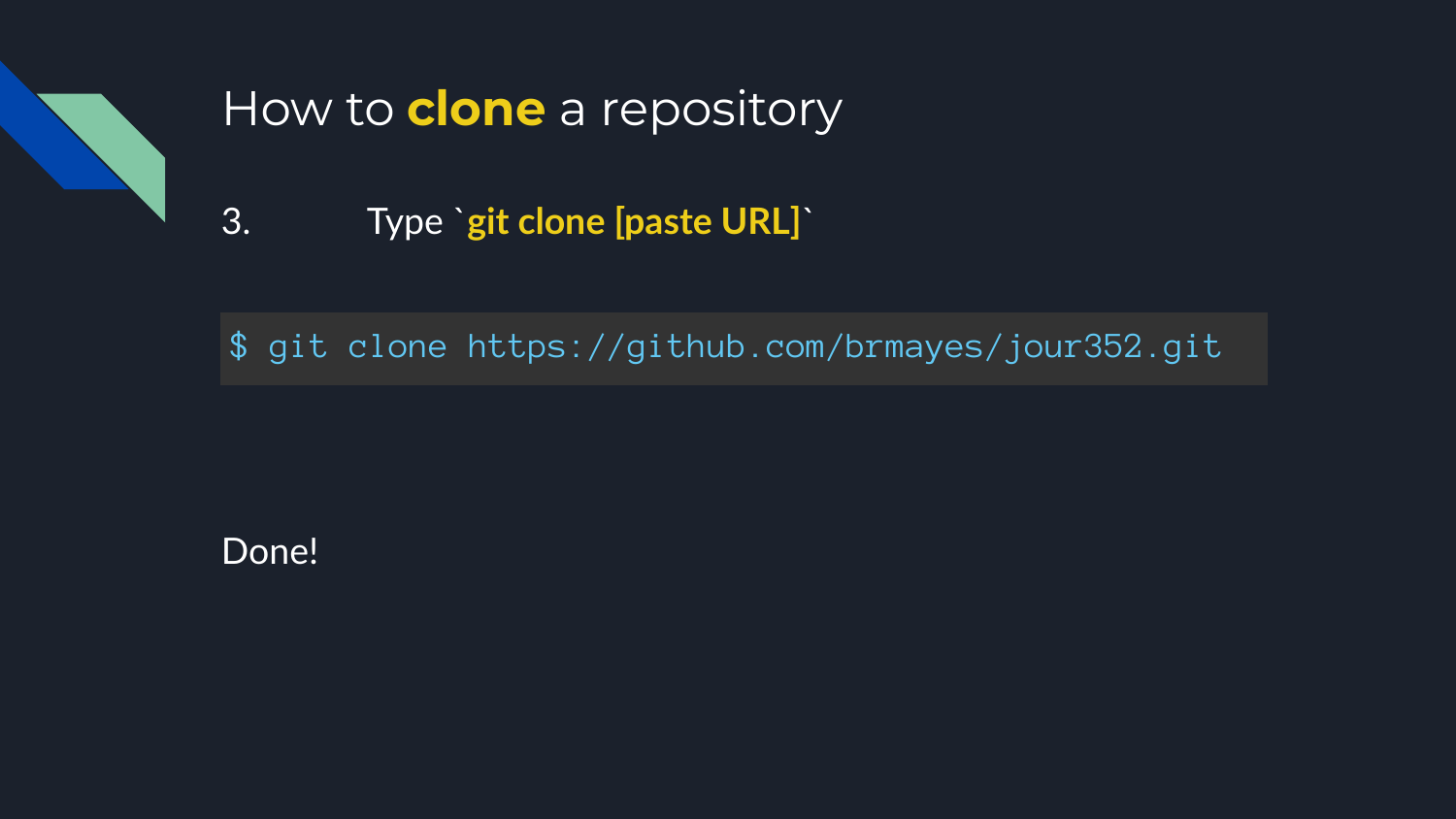

# How to clone a repository
3.	Type `git clone [paste URL]`

Done!
| $ git clone https://github.com/brmayes/jour352.git |
| --- |